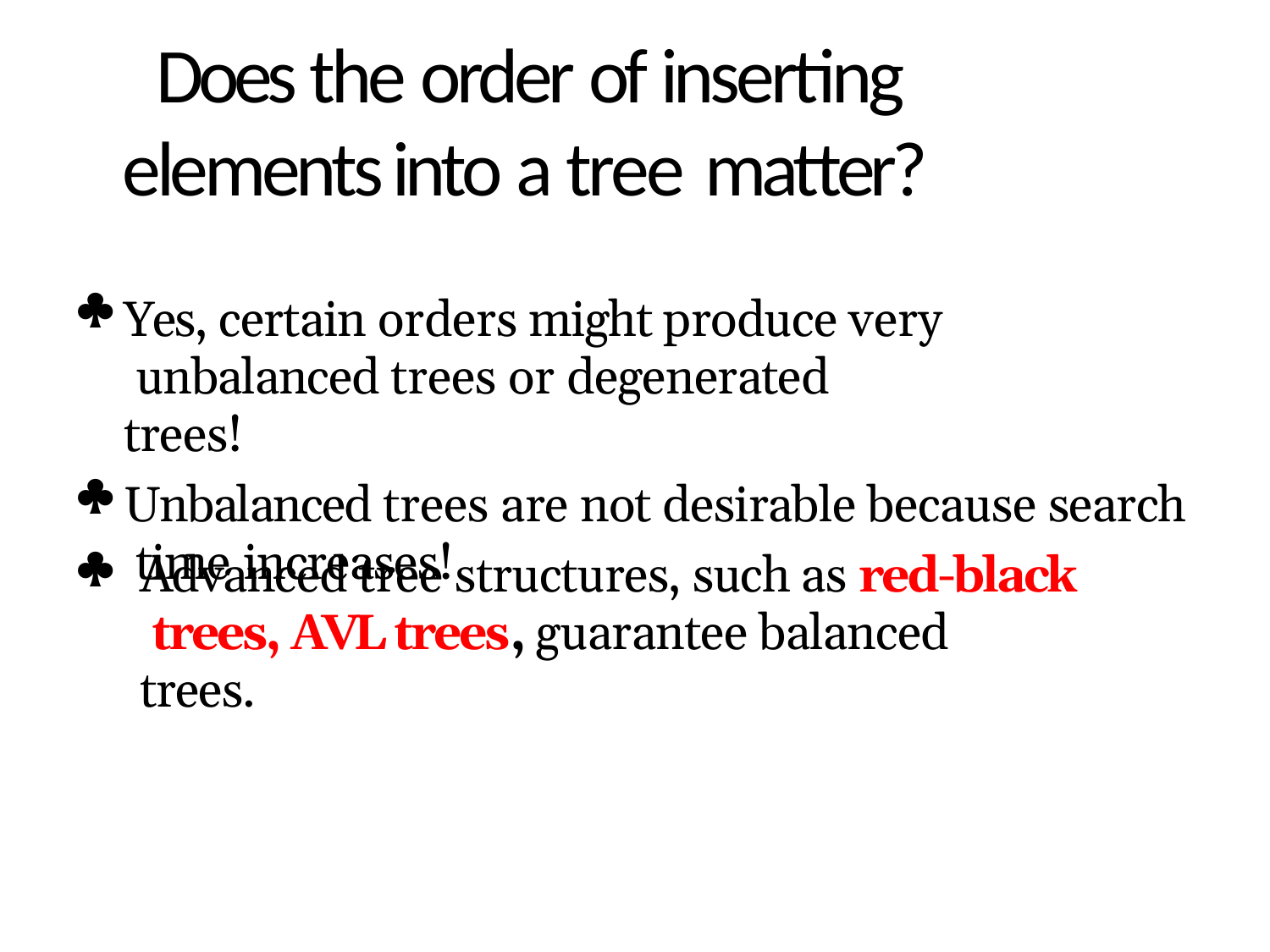

# Does the order of inserting  elements into a tree matter?
Yes, certain orders might produce very  unbalanced trees or degenerated trees!
Unbalanced trees are not desirable because search  time increases!
♣
Advanced tree structures, such as red-black  trees, AVL trees, guarantee balanced trees.